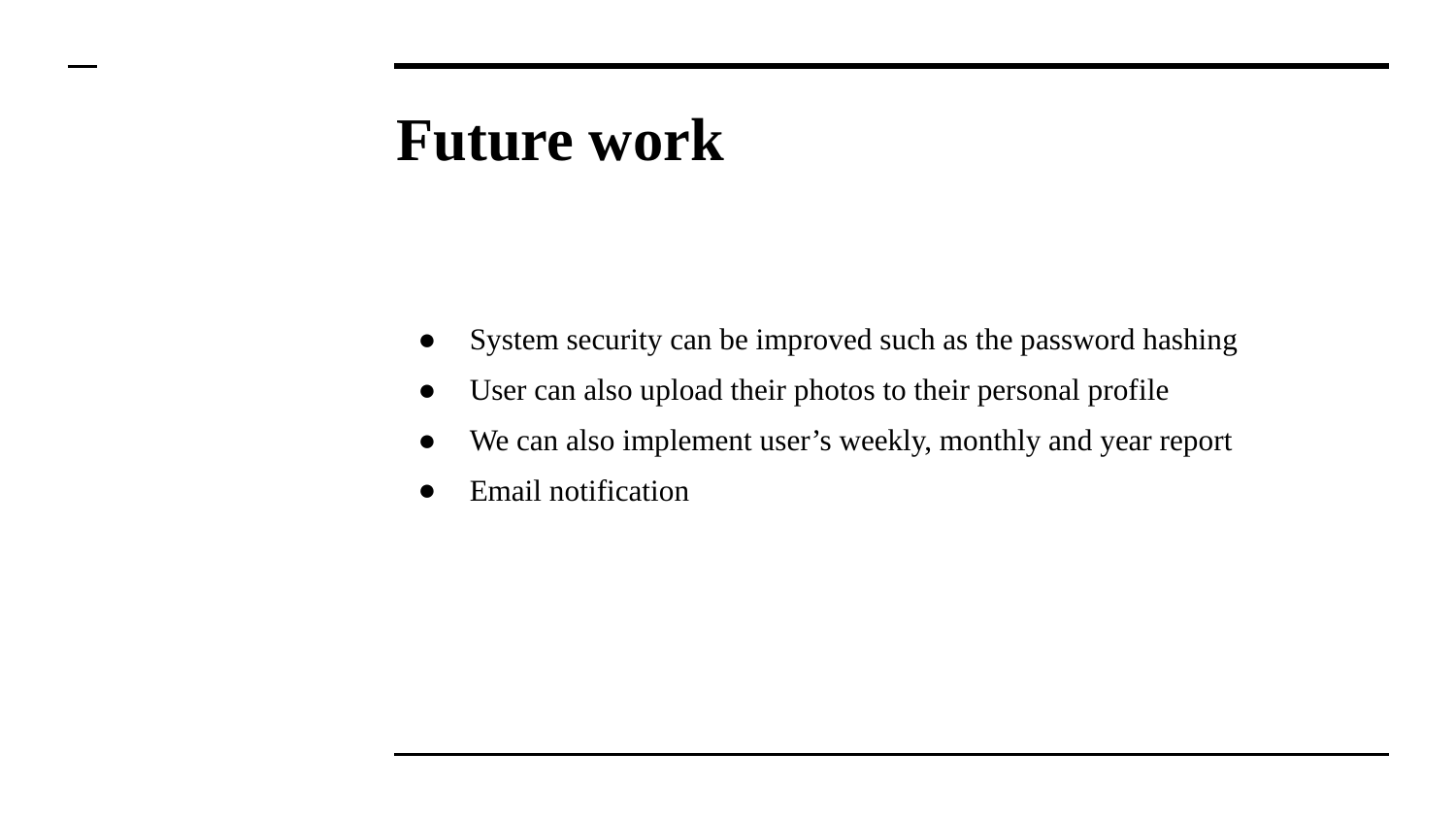

# Future work

System security can be improved such as the password hashing
User can also upload their photos to their personal profile
We can also implement user’s weekly, monthly and year report
Email notification